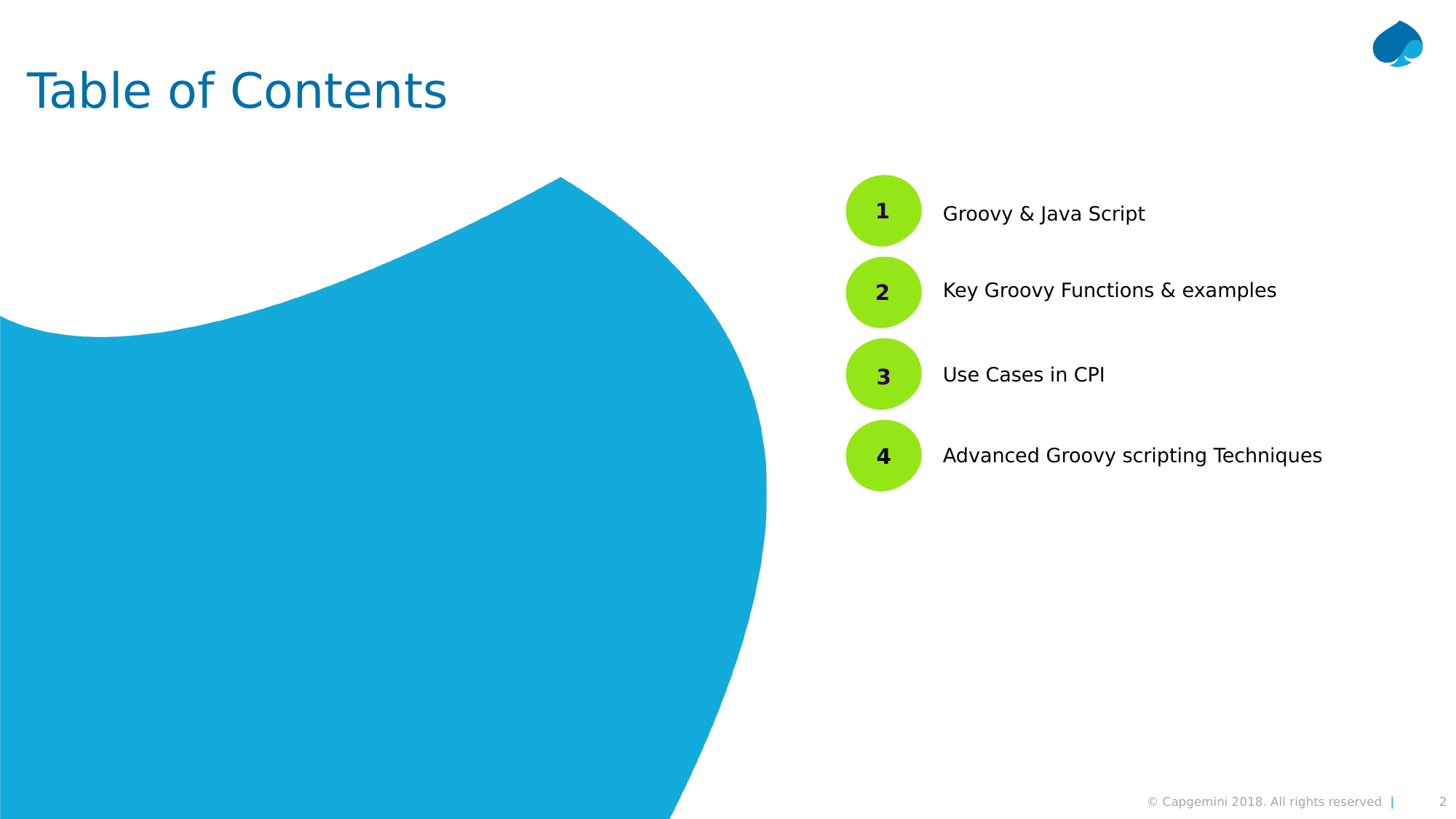

# Table of Contents

1
Groovy & Java Script

2
Key Groovy Functions & examples

3
Use Cases in CPI
4

Advanced Groovy scripting Techniques